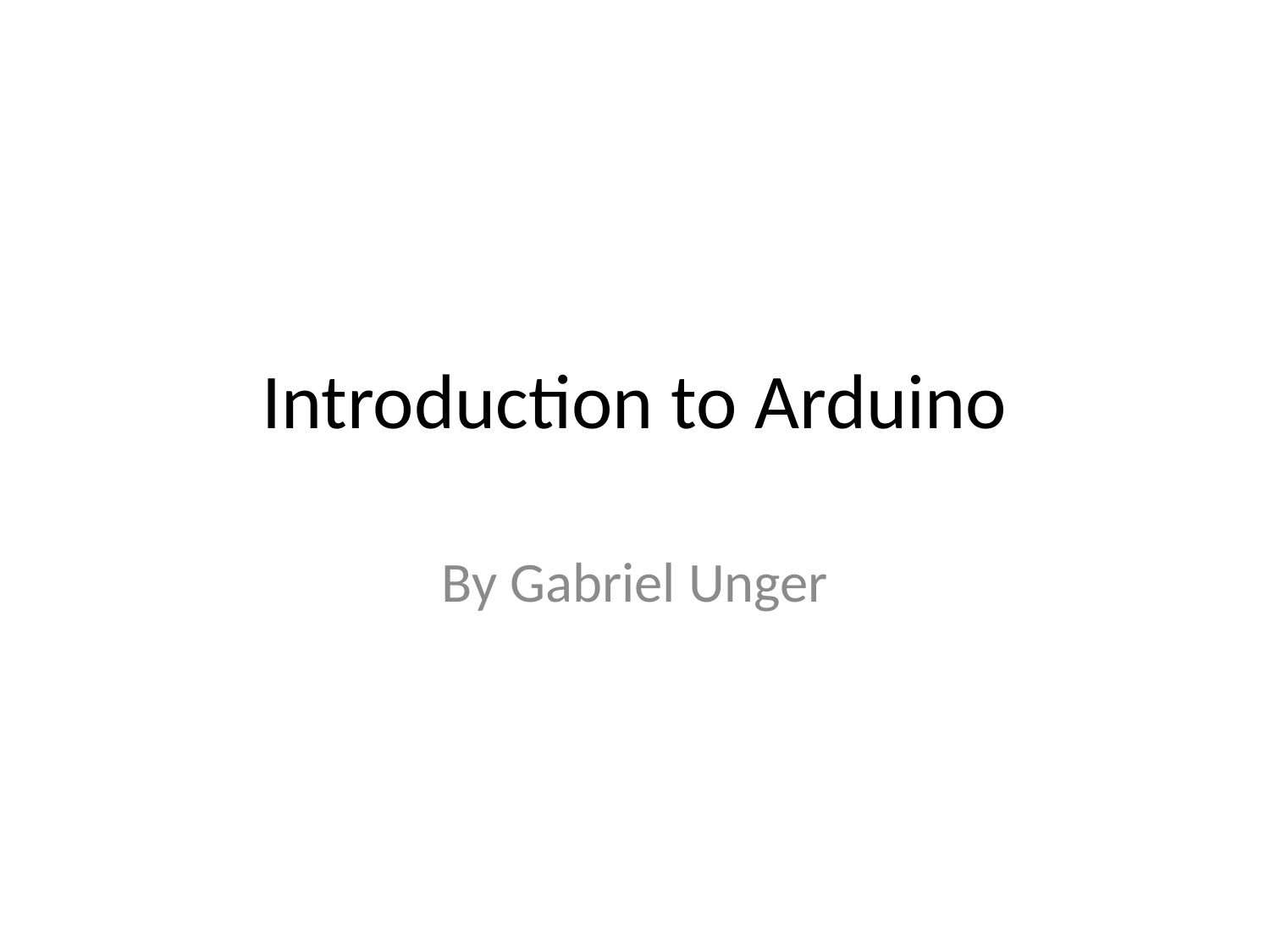

# Introduction to Arduino
By Gabriel Unger